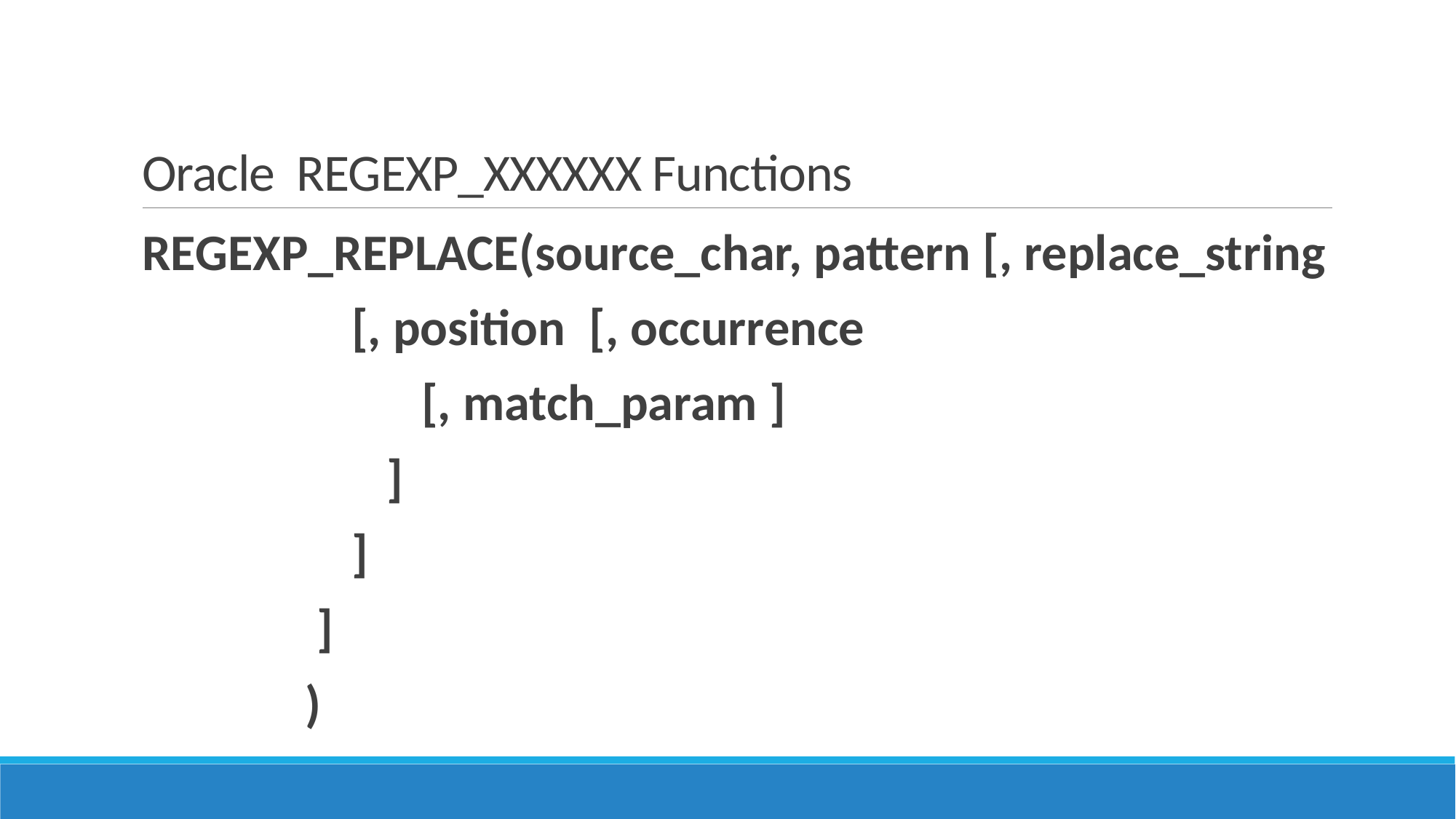

# Oracle  REGEXP_XXXXXX Functions
REGEXP_REPLACE(source_char, pattern [, replace_string
                  [, position  [, occurrence
                        [, match_param ]
                     ]
                  ]
               ]
              )